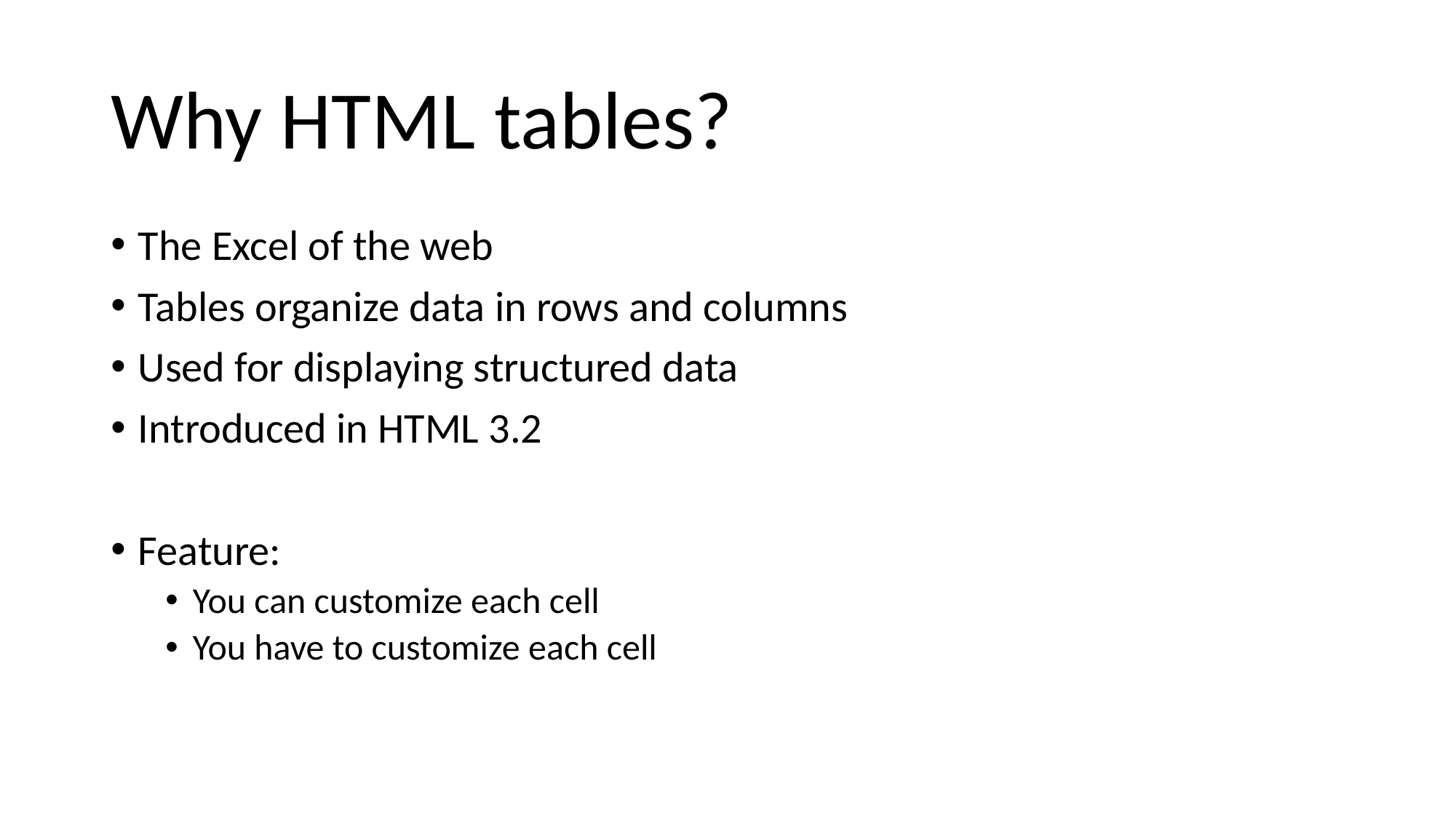

# Why HTML tables?
The Excel of the web
Tables organize data in rows and columns
Used for displaying structured data
Introduced in HTML 3.2

Feature:
You can customize each cell
You have to customize each cell